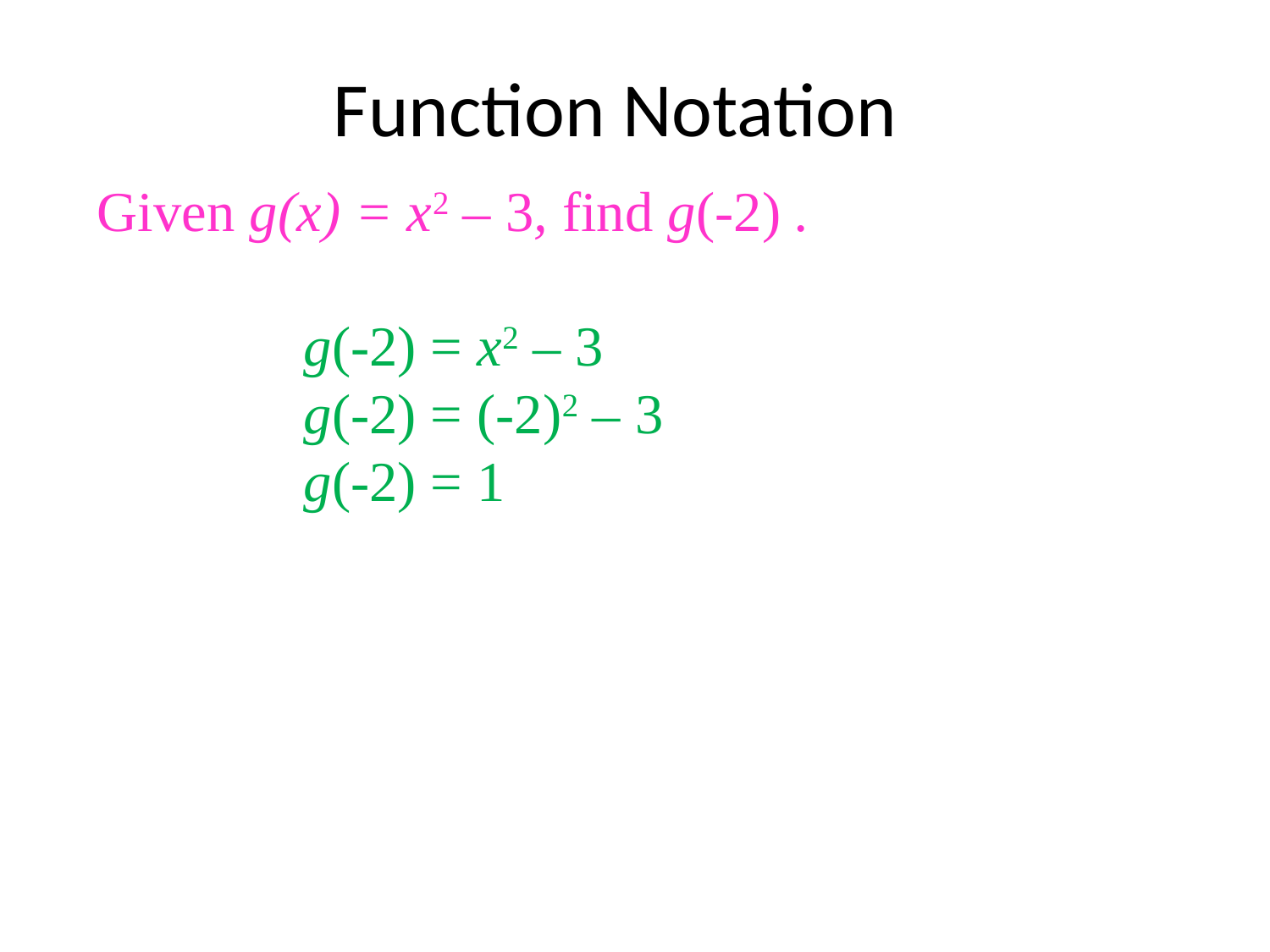

# Function Notation
Given g(x) = x2 – 3, find g(-2) .
g(-2) = x2 – 3
g(-2) = (-2)2 – 3
g(-2) = 1